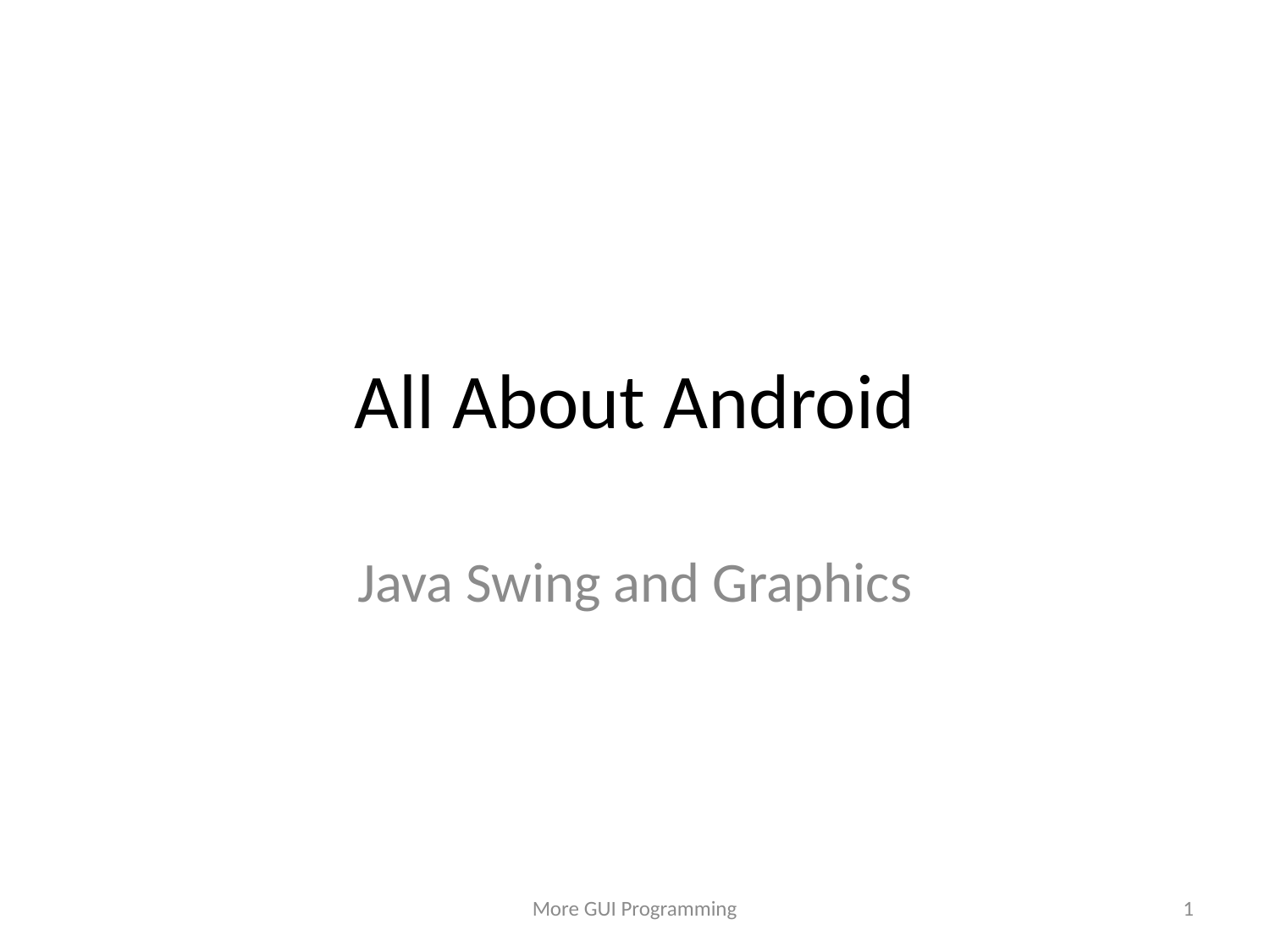

# All About Android
Java Swing and Graphics
More GUI Programming
1